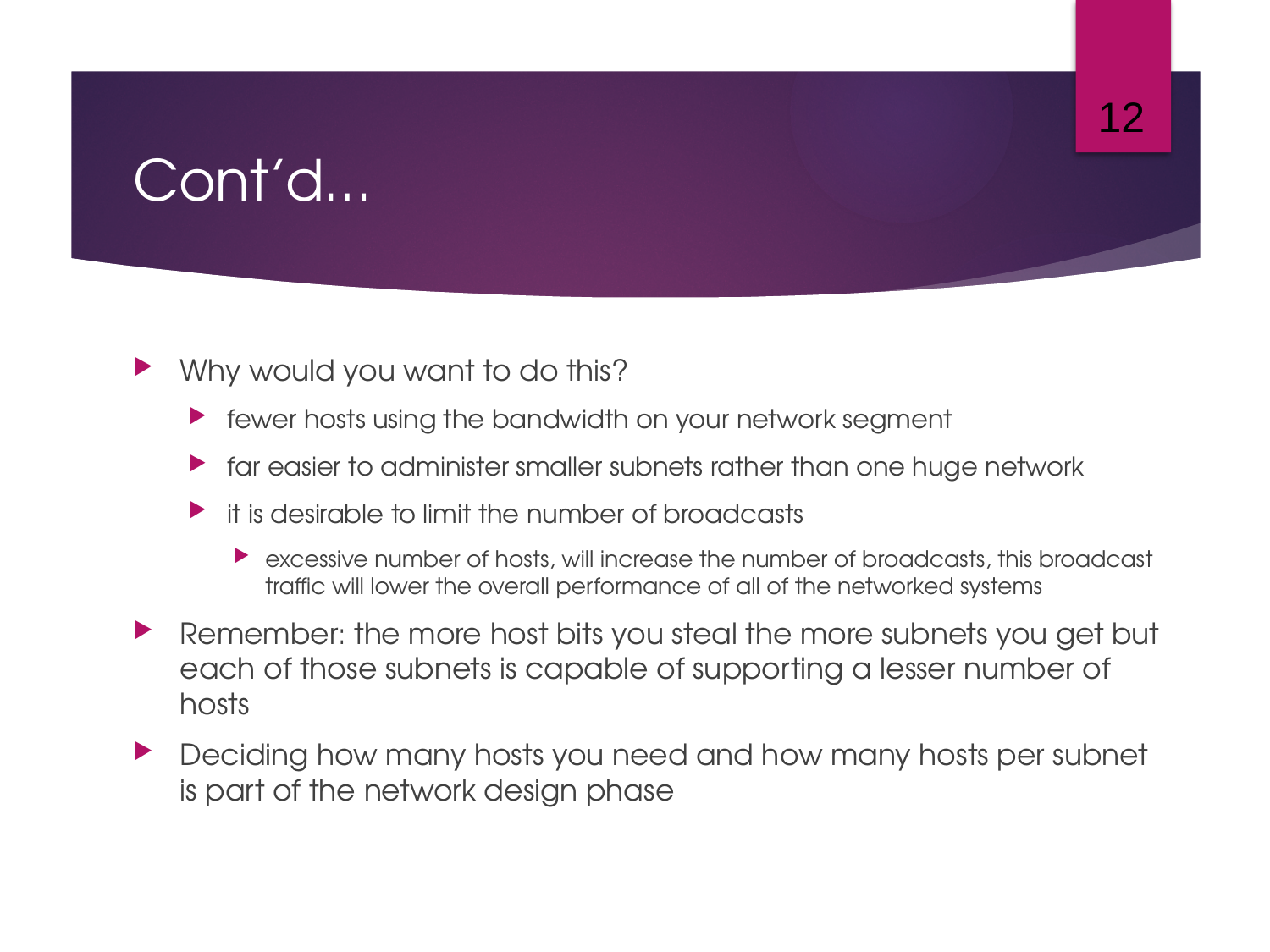

12
# Cont’d…
Why would you want to do this?
fewer hosts using the bandwidth on your network segment
far easier to administer smaller subnets rather than one huge network
it is desirable to limit the number of broadcasts
excessive number of hosts, will increase the number of broadcasts, this broadcast traffic will lower the overall performance of all of the networked systems
Remember: the more host bits you steal the more subnets you get but each of those subnets is capable of supporting a lesser number of hosts
Deciding how many hosts you need and how many hosts per subnet is part of the network design phase